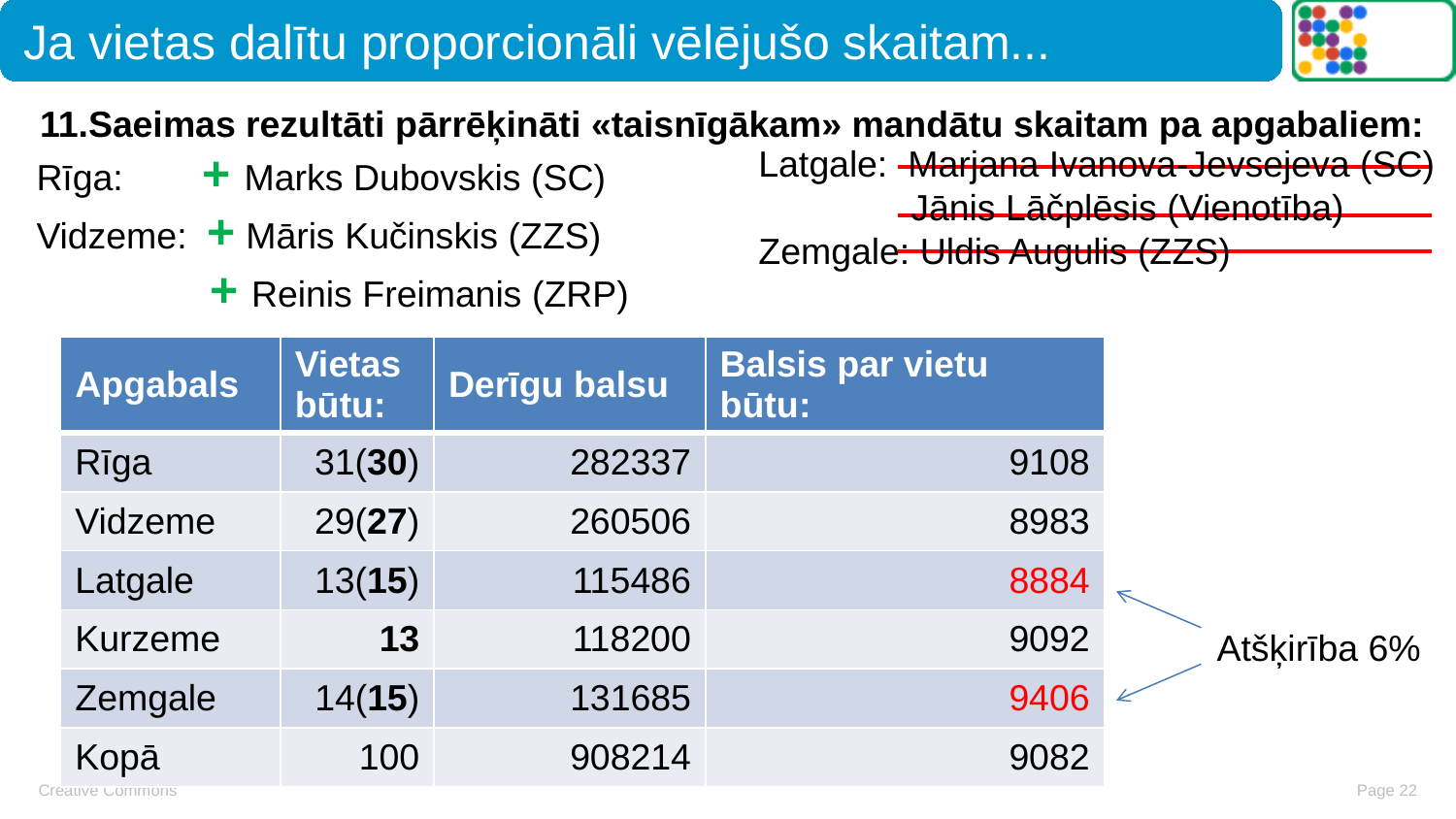

# Ja vietas dalītu proporcionāli vēlējušo skaitam...
11.Saeimas rezultāti pārrēķināti «taisnīgākam» mandātu skaitam pa apgabaliem:
Latgale:  Marjana Ivanova-Jevsejeva (SC)
               Jānis Lāčplēsis (Vienotība)
Zemgale: Uldis Augulis (ZZS)

Rīga:	  + Marks Dubovskis (SC)
Vidzeme:  + Māris Kučinskis (ZZS)
                 + Reinis Freimanis (ZRP)
| Apgabals | Vietas būtu: | Derīgu balsu | Balsis par vietu būtu: |
| --- | --- | --- | --- |
| Rīga | 31(30) | 282337 | 9108 |
| Vidzeme | 29(27) | 260506 | 8983 |
| Latgale | 13(15) | 115486 | 8884 |
| Kurzeme | 13 | 118200 | 9092 |
| Zemgale | 14(15) | 131685 | 9406 |
| Kopā | 100 | 908214 | 9082 |
Atšķirība 6%